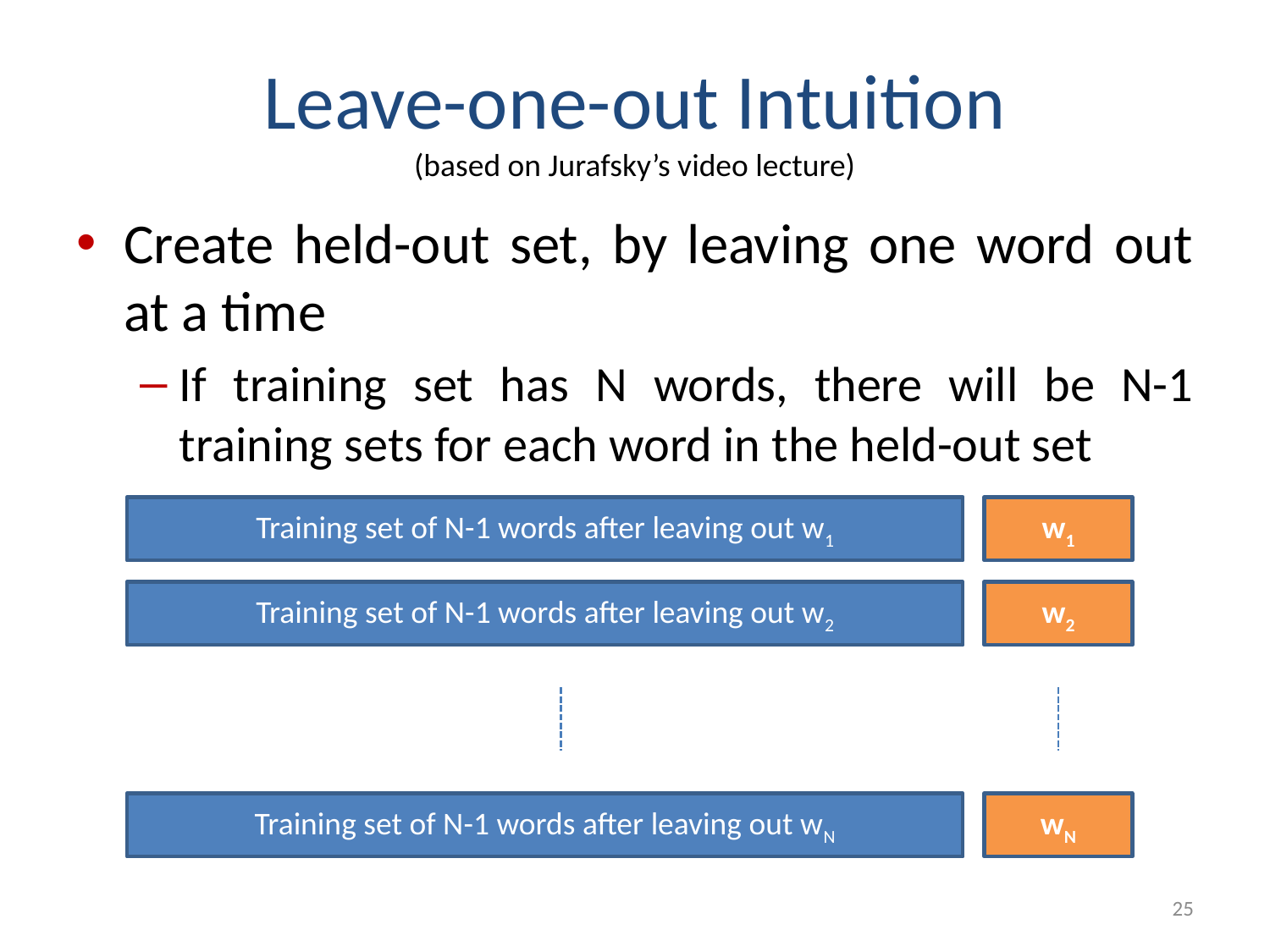

# Leave-one-out Intuition (based on Jurafsky’s video lecture)
Create held-out set, by leaving one word out at a time
If training set has N words, there will be N-1 training sets for each word in the held-out set
Training set of N-1 words after leaving out w1
w1
Training set of N-1 words after leaving out w2
w2
Training set of N-1 words after leaving out wN
wN
25